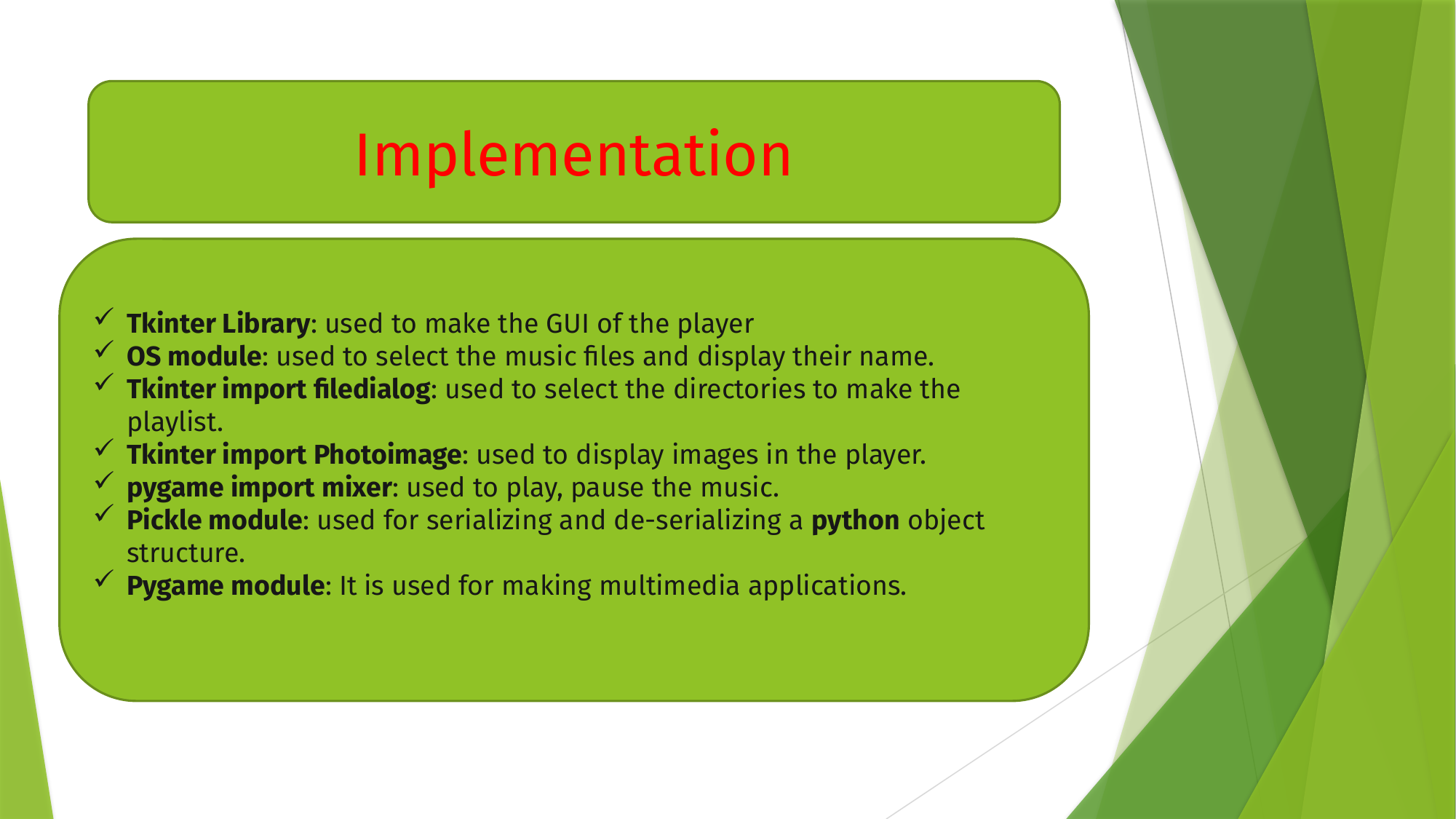

#
Implementation
Tkinter Library: used to make the GUI of the player
OS module: used to select the music files and display their name.
Tkinter import filedialog: used to select the directories to make the playlist.
Tkinter import Photoimage: used to display images in the player.
pygame import mixer: used to play, pause the music.
Pickle module: used for serializing and de-serializing a python object structure.
Pygame module: It is used for making multimedia applications.